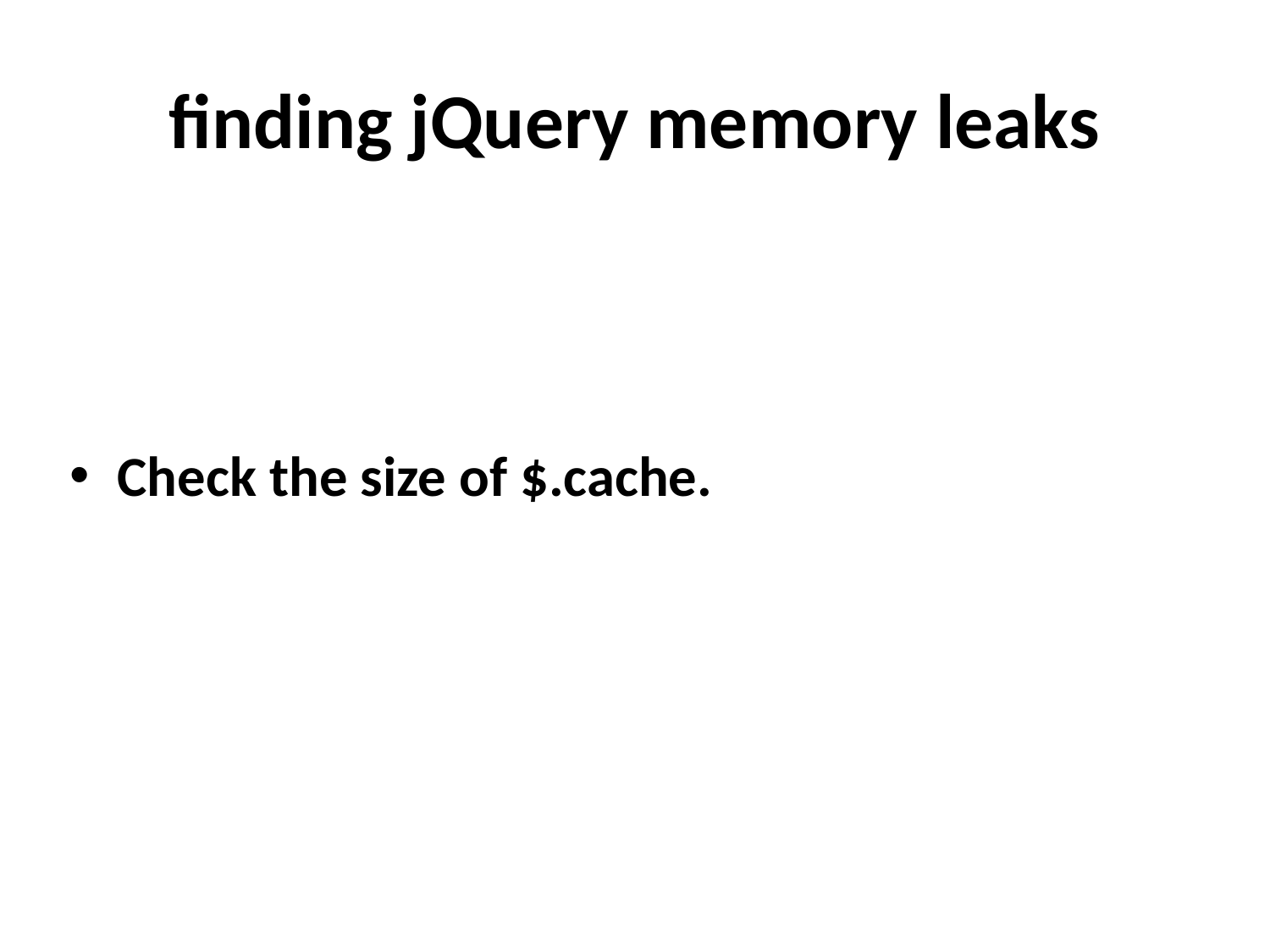

# finding jQuery memory leaks
Check the size of $.cache.